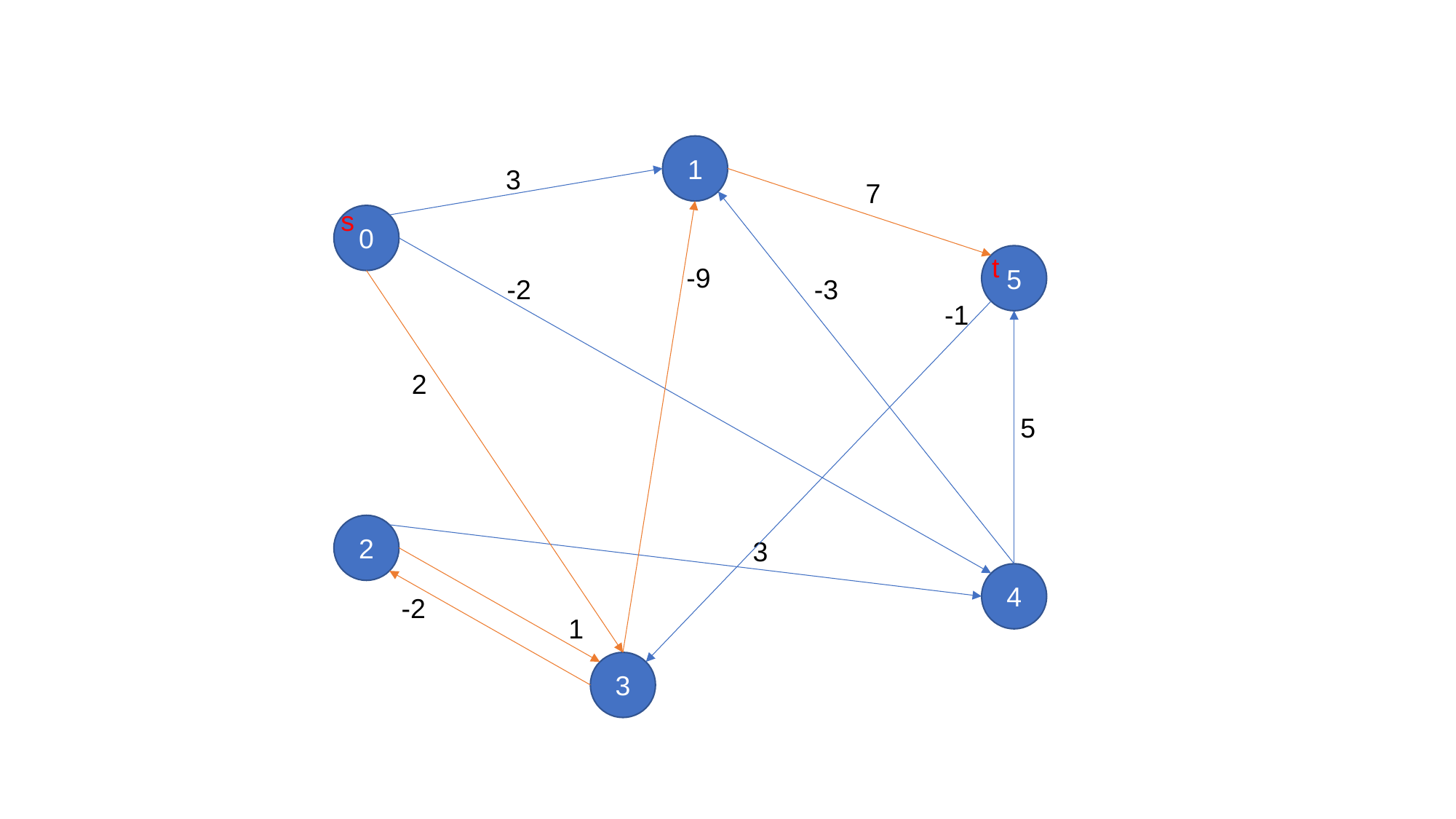

1
3
7
s
0
t
5
-9
-2
-3
-1
2
5
2
3
4
-2
1
3